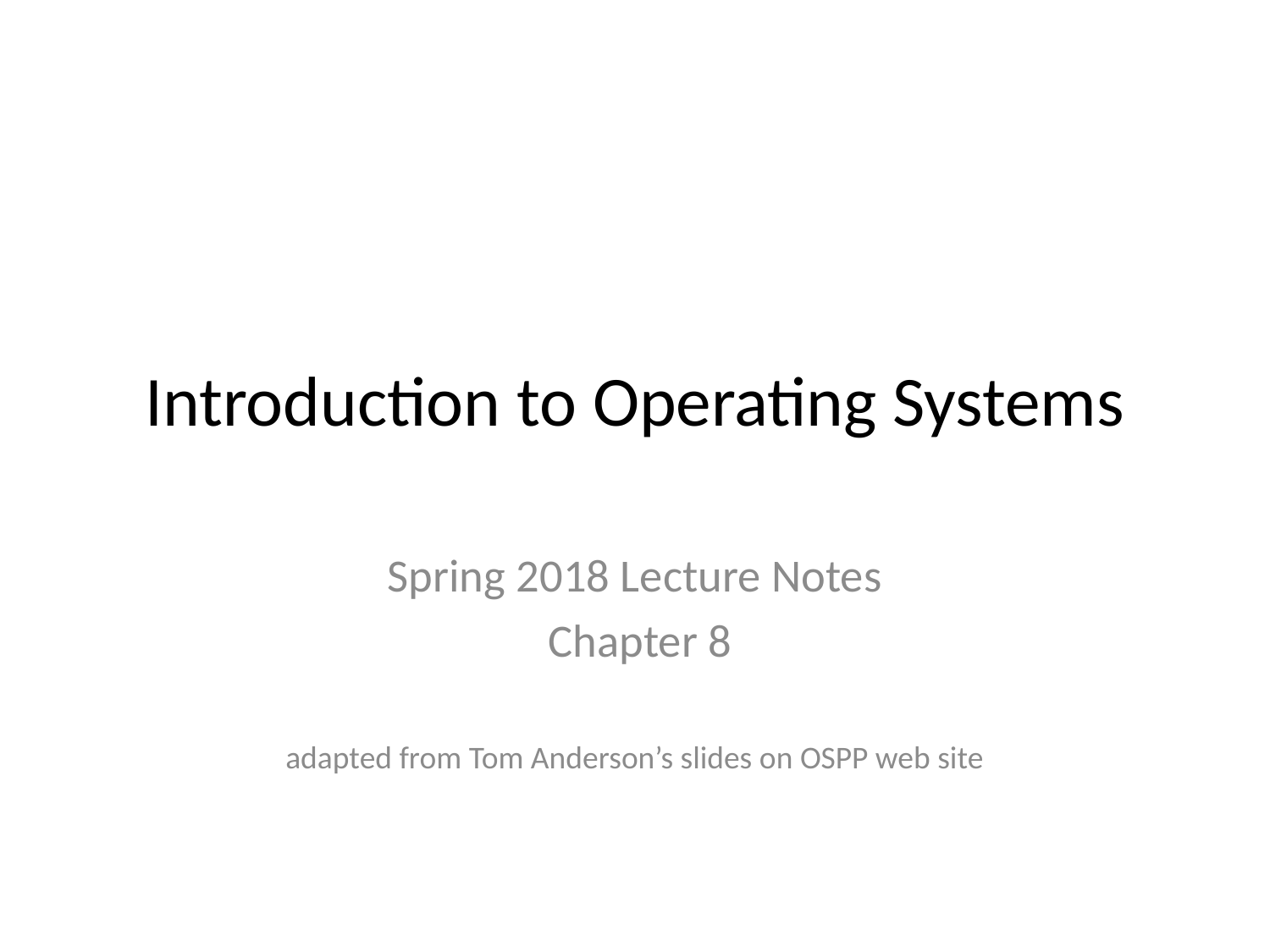

# Introduction to Operating Systems
Spring 2018 Lecture Notes
 Chapter 8

adapted from Tom Anderson’s slides on OSPP web site